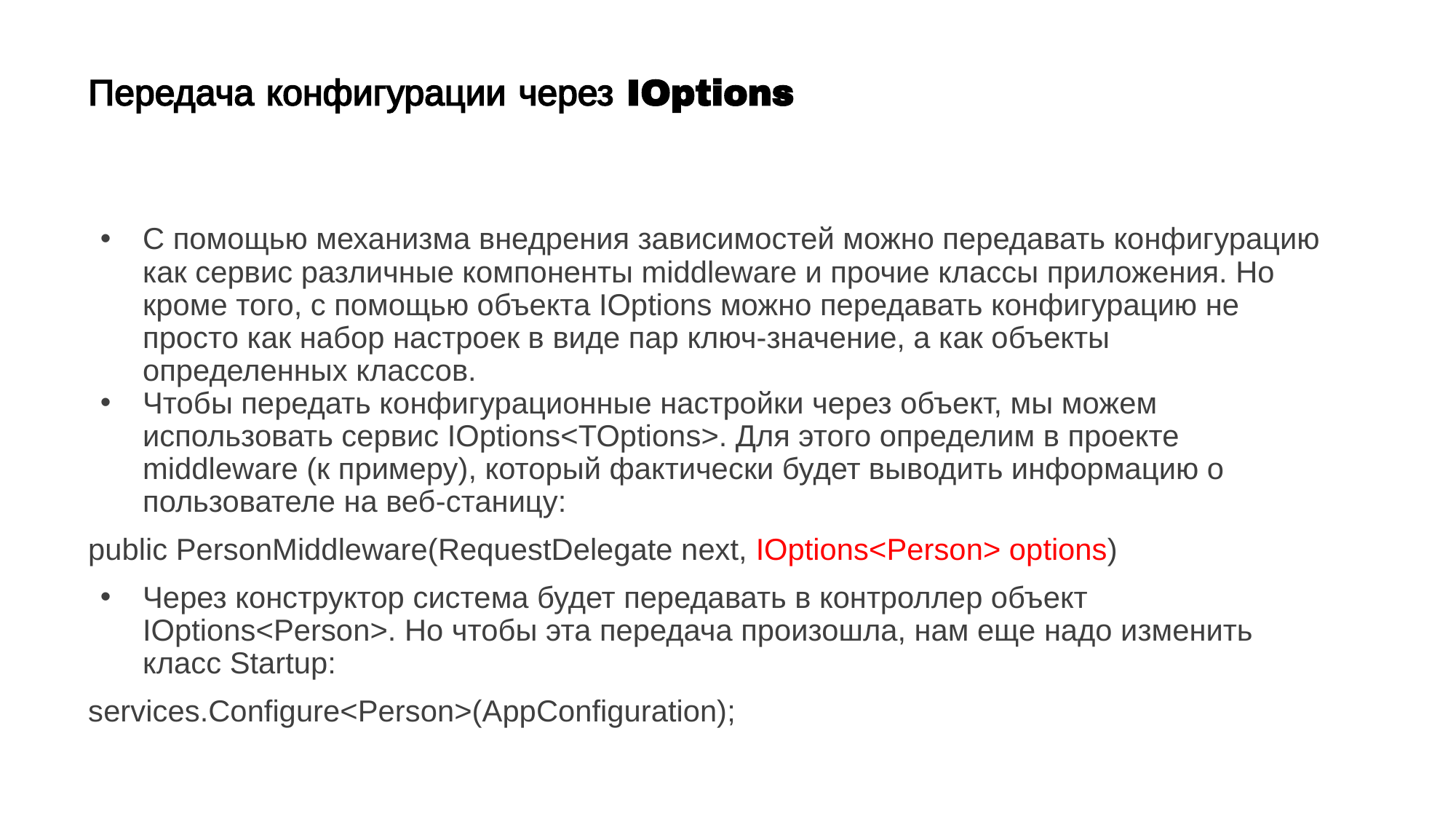

# Передача конфигурации через IOptions

С помощью механизма внедрения зависимостей можно передавать конфигурацию как сервис различные компоненты middleware и прочие классы приложения. Но кроме того, с помощью объекта IOptions можно передавать конфигурацию не просто как набор настроек в виде пар ключ-значение, а как объекты определенных классов.
Чтобы передать конфигурационные настройки через объект, мы можем использовать сервис IOptions<TOptions>. Для этого определим в проекте middleware (к примеру), который фактически будет выводить информацию о пользователе на веб-станицу:
public PersonMiddleware(RequestDelegate next, IOptions<Person> options)
Через конструктор система будет передавать в контроллер объект IOptions<Person>. Но чтобы эта передача произошла, нам еще надо изменить класс Startup:
services.Configure<Person>(AppConfiguration);